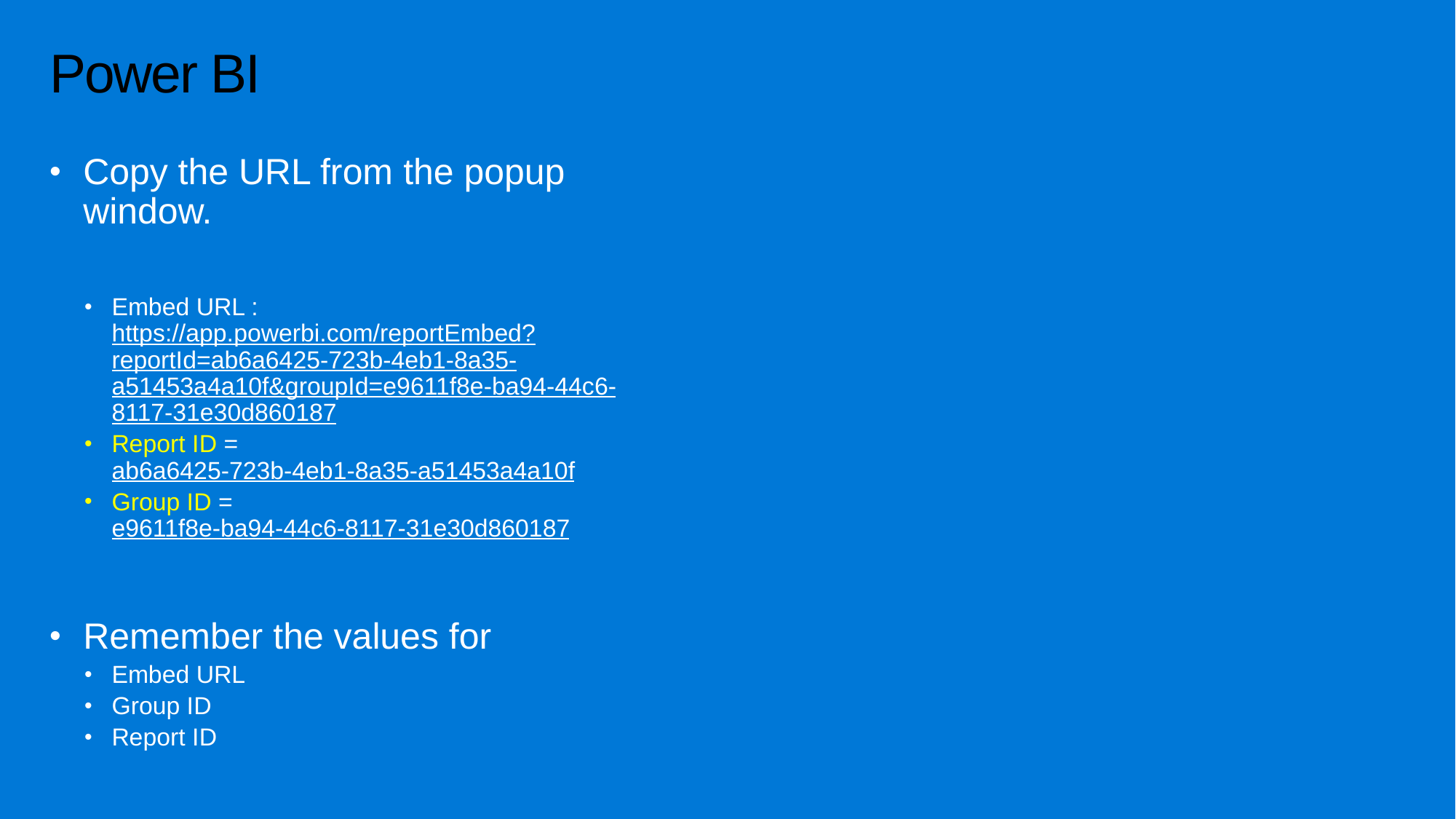

# Power BI

Copy the URL from the popup window.

Embed URL : https://app.powerbi.com/reportEmbed?reportId=ab6a6425-723b-4eb1-8a35-a51453a4a10f&groupId=e9611f8e-ba94-44c6-8117-31e30d860187
Report ID = ab6a6425-723b-4eb1-8a35-a51453a4a10f
Group ID = e9611f8e-ba94-44c6-8117-31e30d860187

Remember the values for
Embed URL
Group ID
Report ID